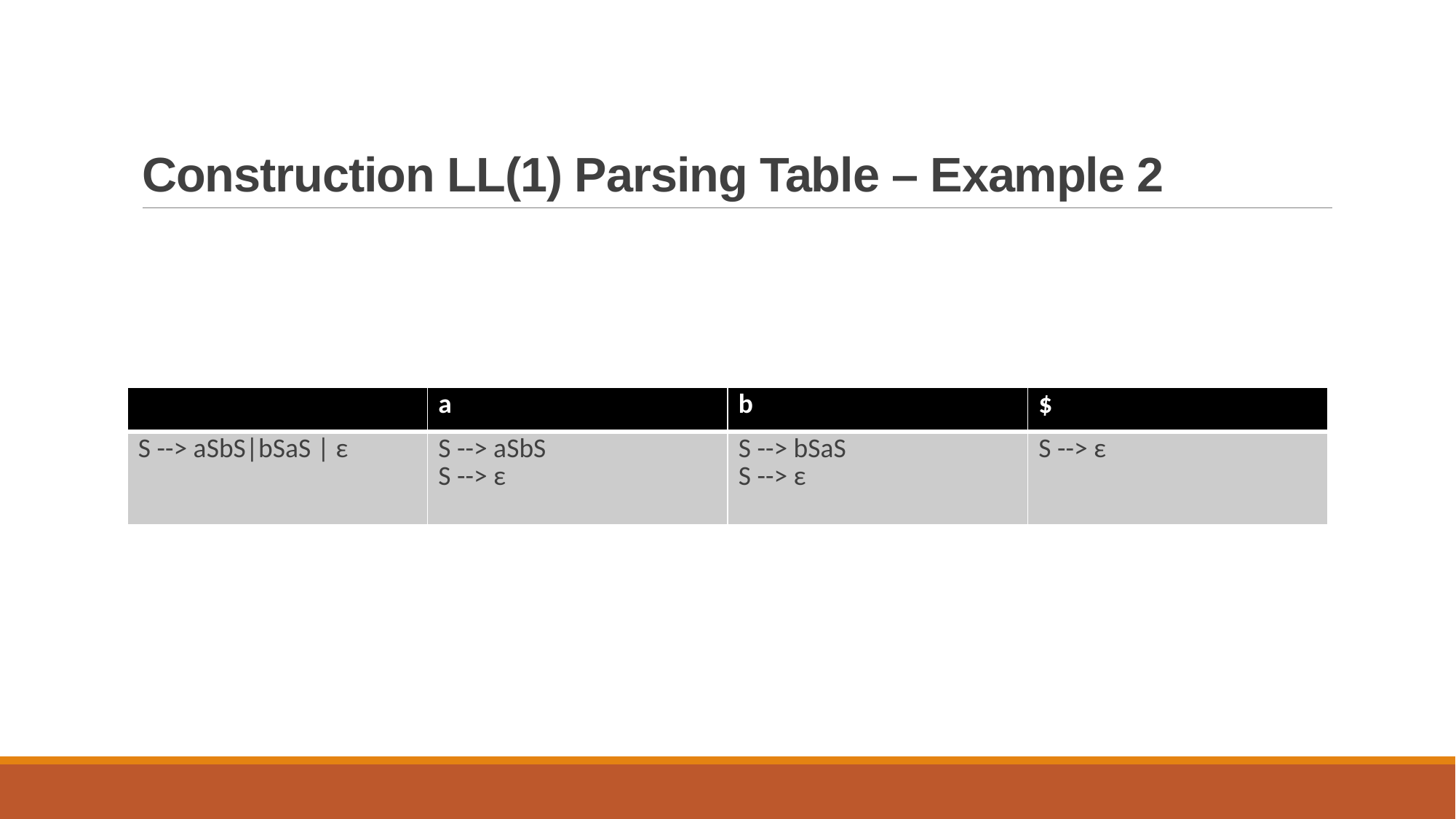

# Construction LL(1) Parsing Table – Example 2
|  | a | b | $ |
| --- | --- | --- | --- |
| S --> aSbS|bSaS | ε | S --> aSbS S --> ε | S --> bSaS S --> ε | S --> ε |